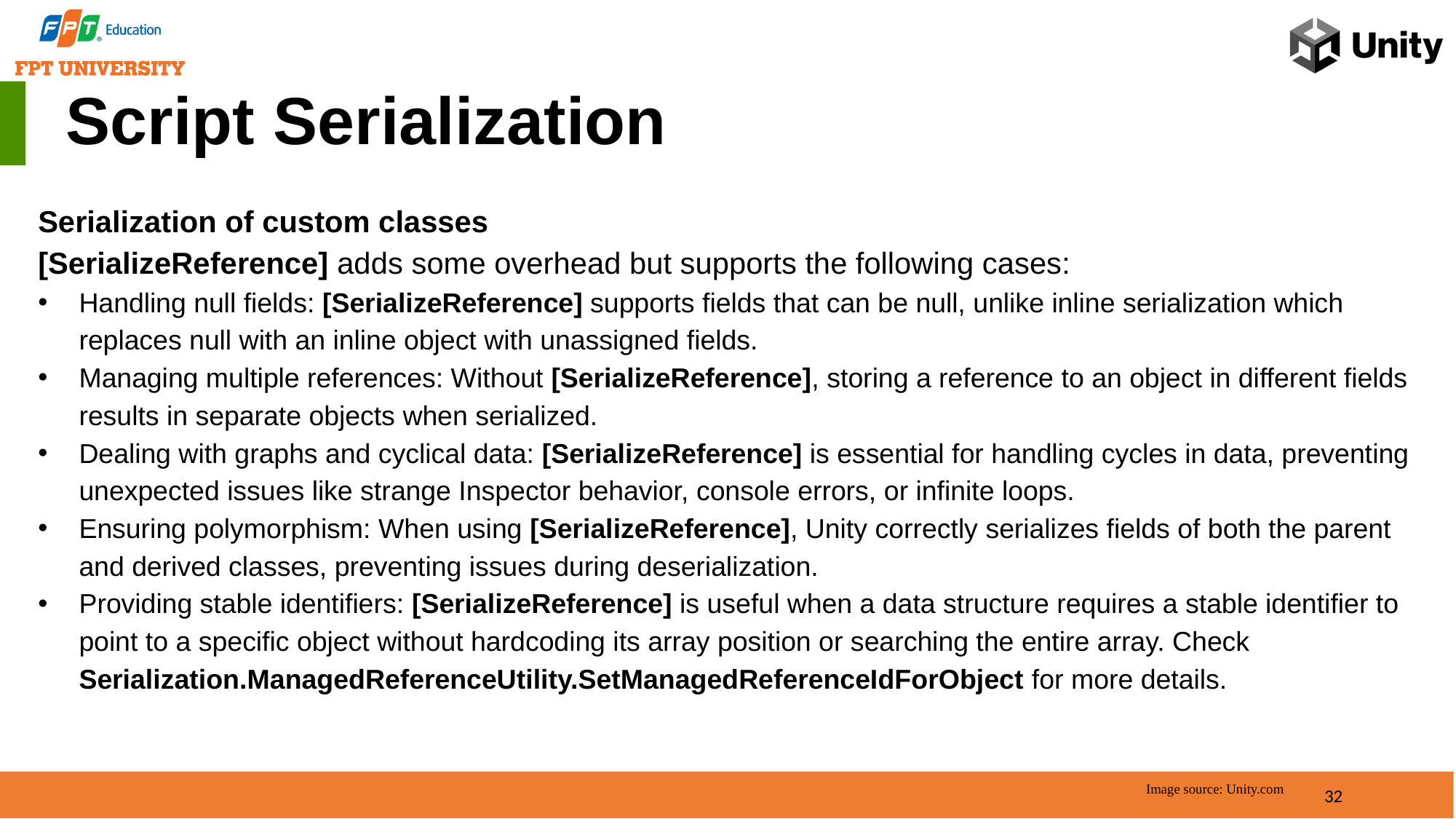

Script Serialization

Serialization of custom classes
[SerializeReference] adds some overhead but supports the following cases:
Handling null fields: [SerializeReference] supports fields that can be null, unlike inline serialization which replaces null with an inline object with unassigned fields.
Managing multiple references: Without [SerializeReference], storing a reference to an object in different fields results in separate objects when serialized.
Dealing with graphs and cyclical data: [SerializeReference] is essential for handling cycles in data, preventing unexpected issues like strange Inspector behavior, console errors, or infinite loops.
Ensuring polymorphism: When using [SerializeReference], Unity correctly serializes fields of both the parent and derived classes, preventing issues during deserialization.
Providing stable identifiers: [SerializeReference] is useful when a data structure requires a stable identifier to point to a specific object without hardcoding its array position or searching the entire array. Check Serialization.ManagedReferenceUtility.SetManagedReferenceIdForObject for more details.
32
Image source: Unity.com